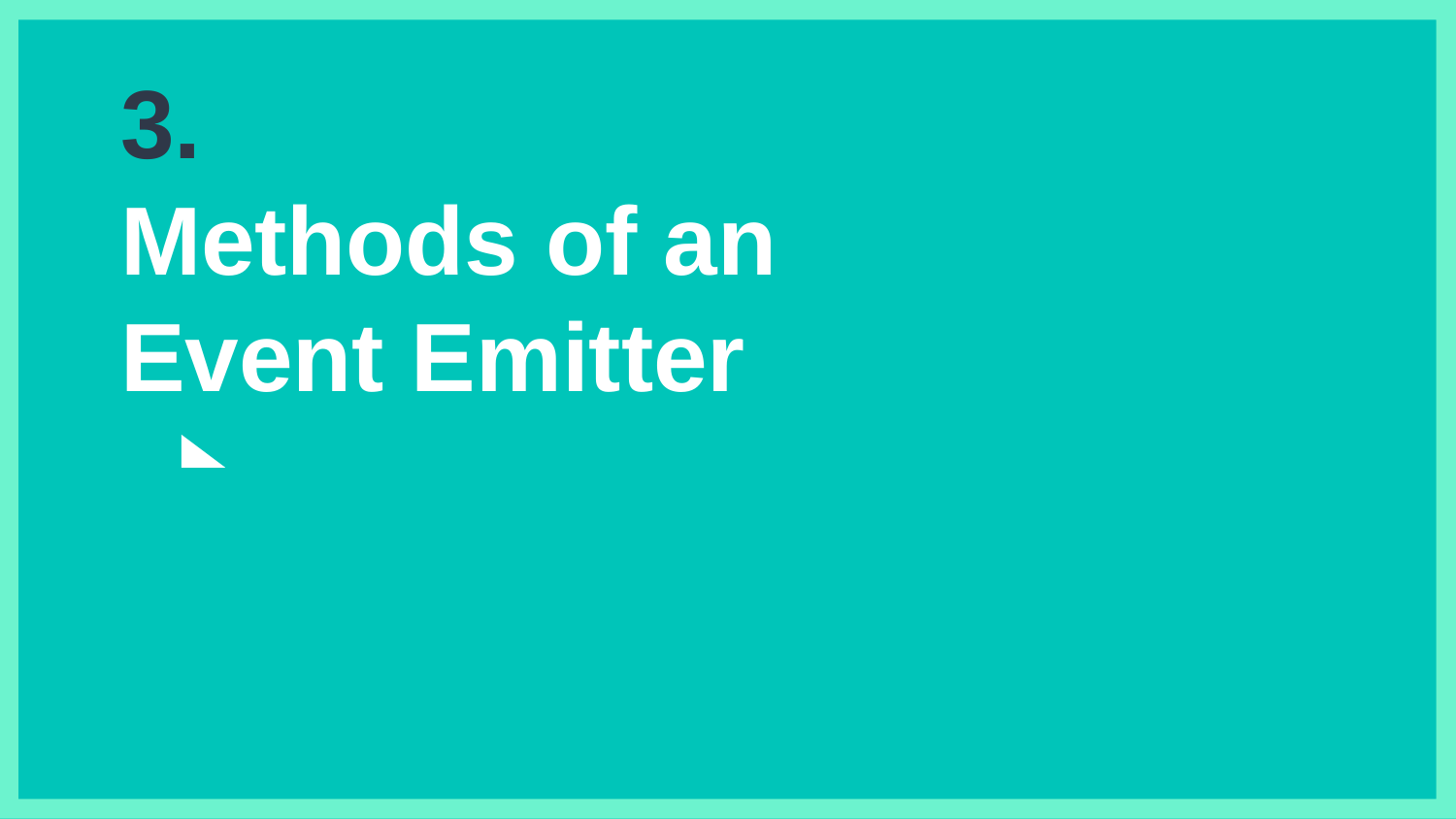

# 3.
Methods of an Event Emitter